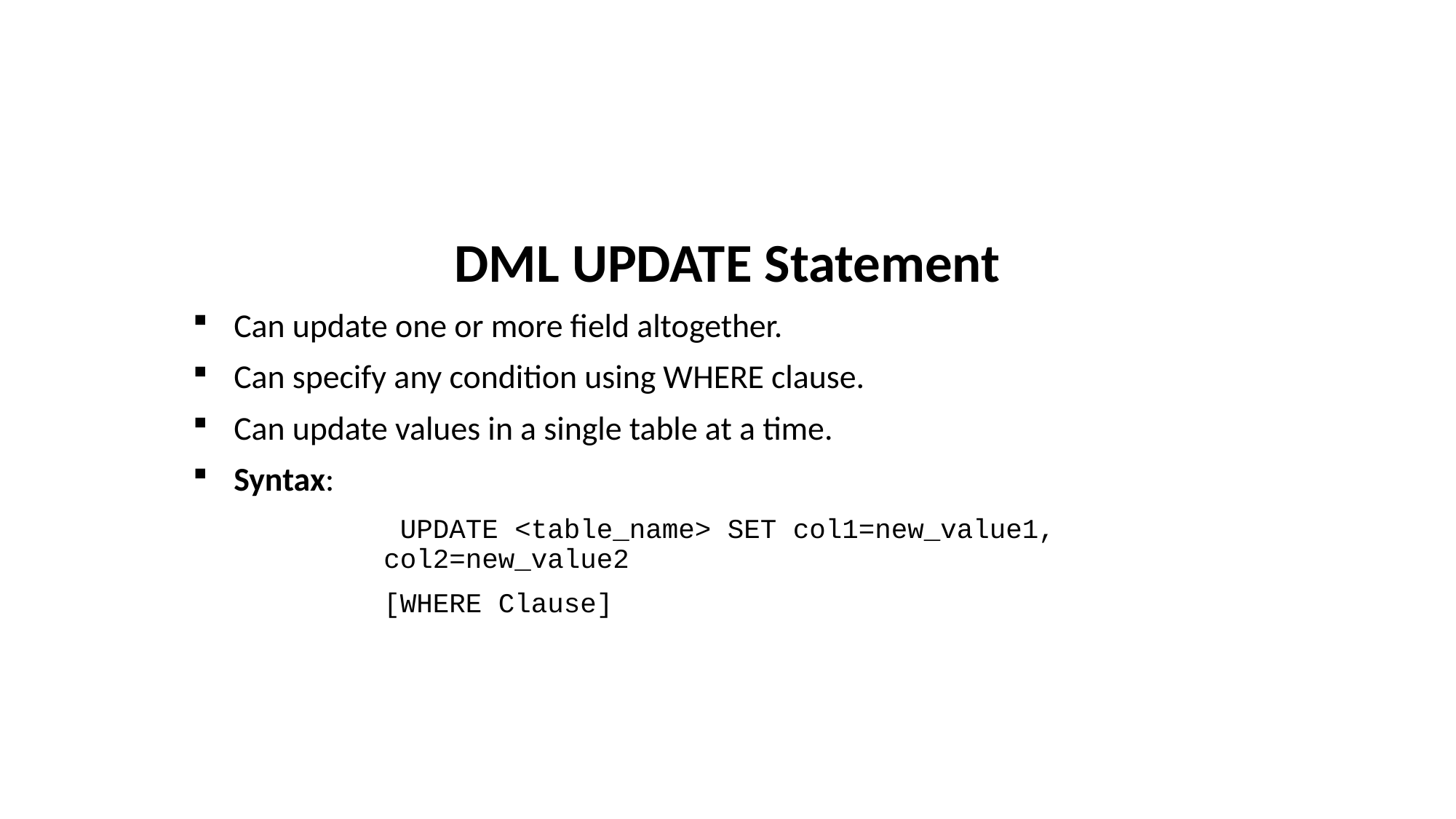

DML UPDATE Statement
Can update one or more field altogether.
Can specify any condition using WHERE clause.
Can update values in a single table at a time.
Syntax:
            UPDATE <table_name> SET col1=new_value1,   		     col2=new_value2
	     [WHERE Clause]